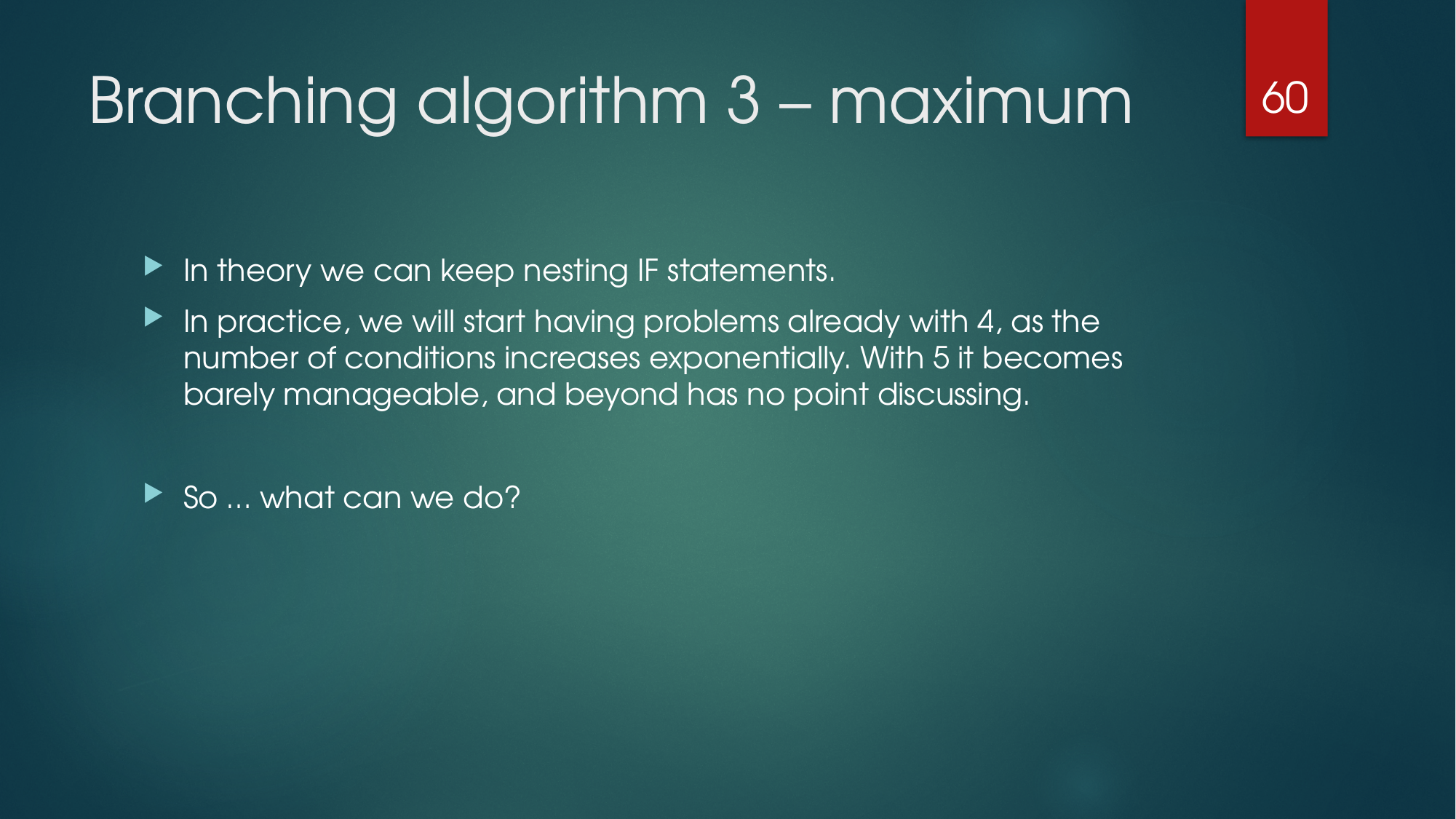

60
# Branching algorithm 3 – maximum
In theory we can keep nesting IF statements.
In practice, we will start having problems already with 4, as the number of conditions increases exponentially. With 5 it becomes barely manageable, and beyond has no point discussing.

So … what can we do?